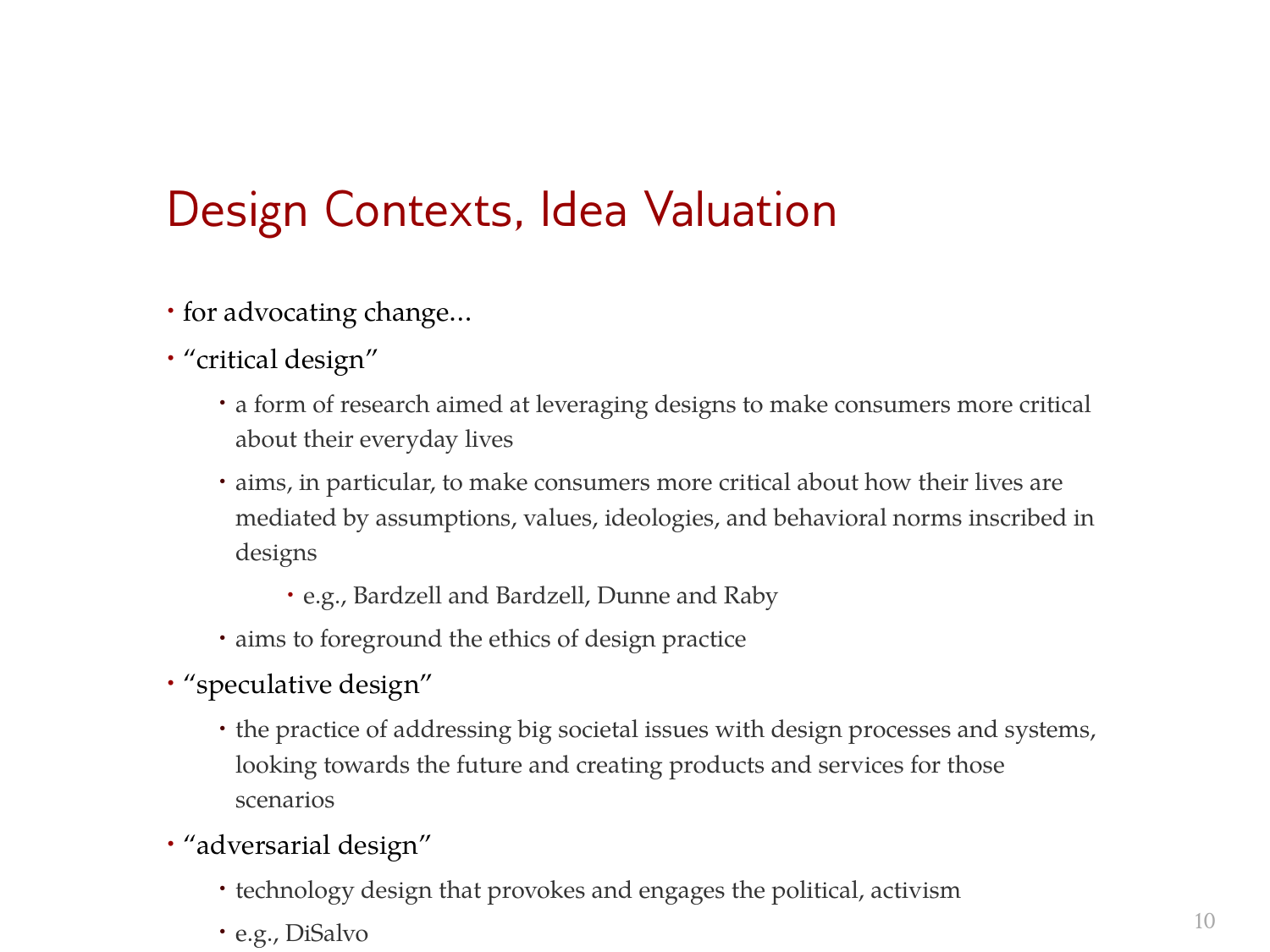

# Design Contexts, Idea Valuation
for advocating change…
“critical design”
a form of research aimed at leveraging designs to make consumers more critical about their everyday lives
aims, in particular, to make consumers more critical about how their lives are mediated by assumptions, values, ideologies, and behavioral norms inscribed in designs
e.g., Bardzell and Bardzell, Dunne and Raby
aims to foreground the ethics of design practice
“speculative design”
the practice of addressing big societal issues with design processes and systems, looking towards the future and creating products and services for those scenarios
“adversarial design”
technology design that provokes and engages the political, activism
e.g., DiSalvo
10